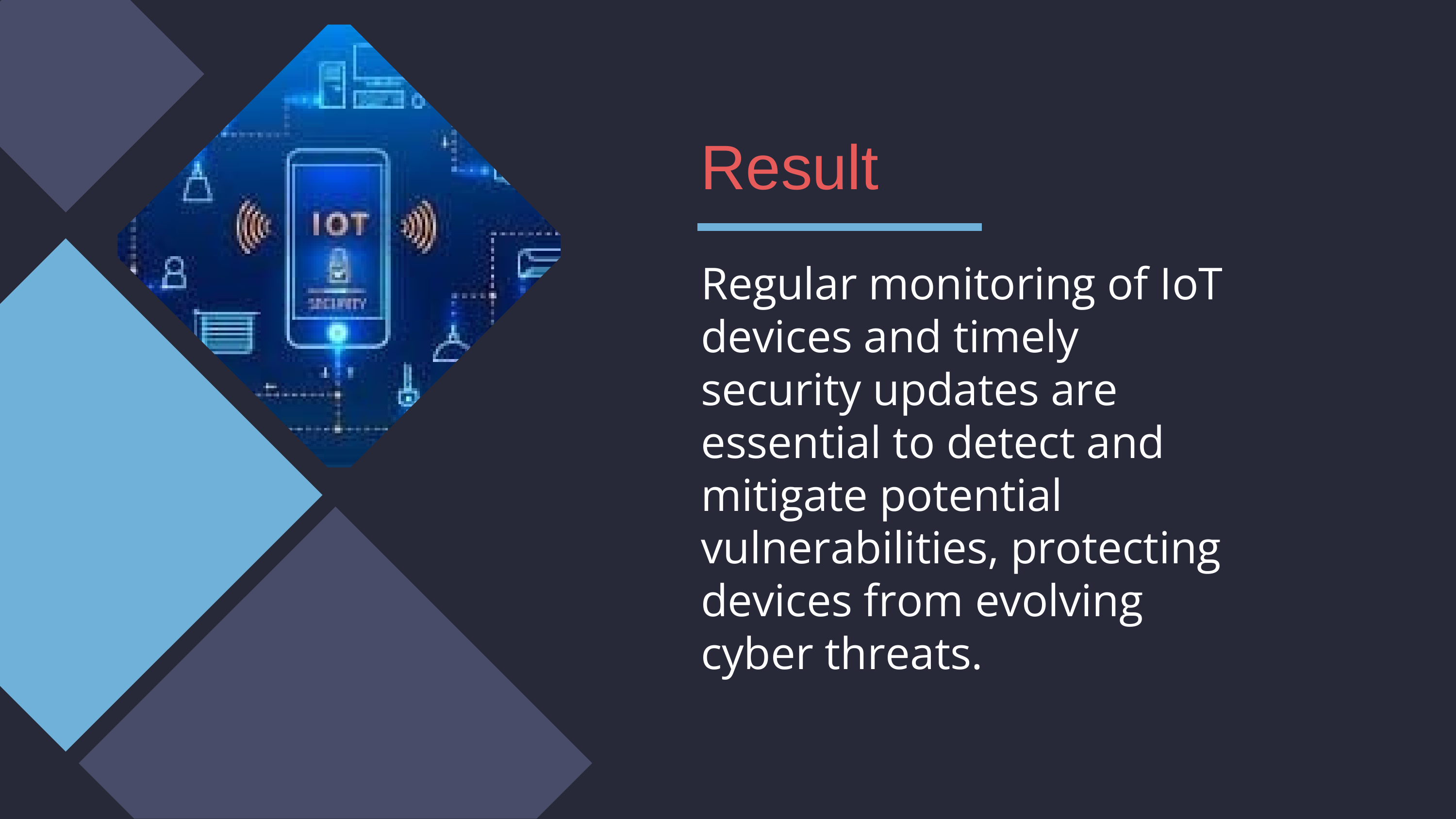

Result
Regular monitoring of IoT devices and timely security updates are essential to detect and mitigate potential vulnerabilities, protecting devices from evolving cyber threats.